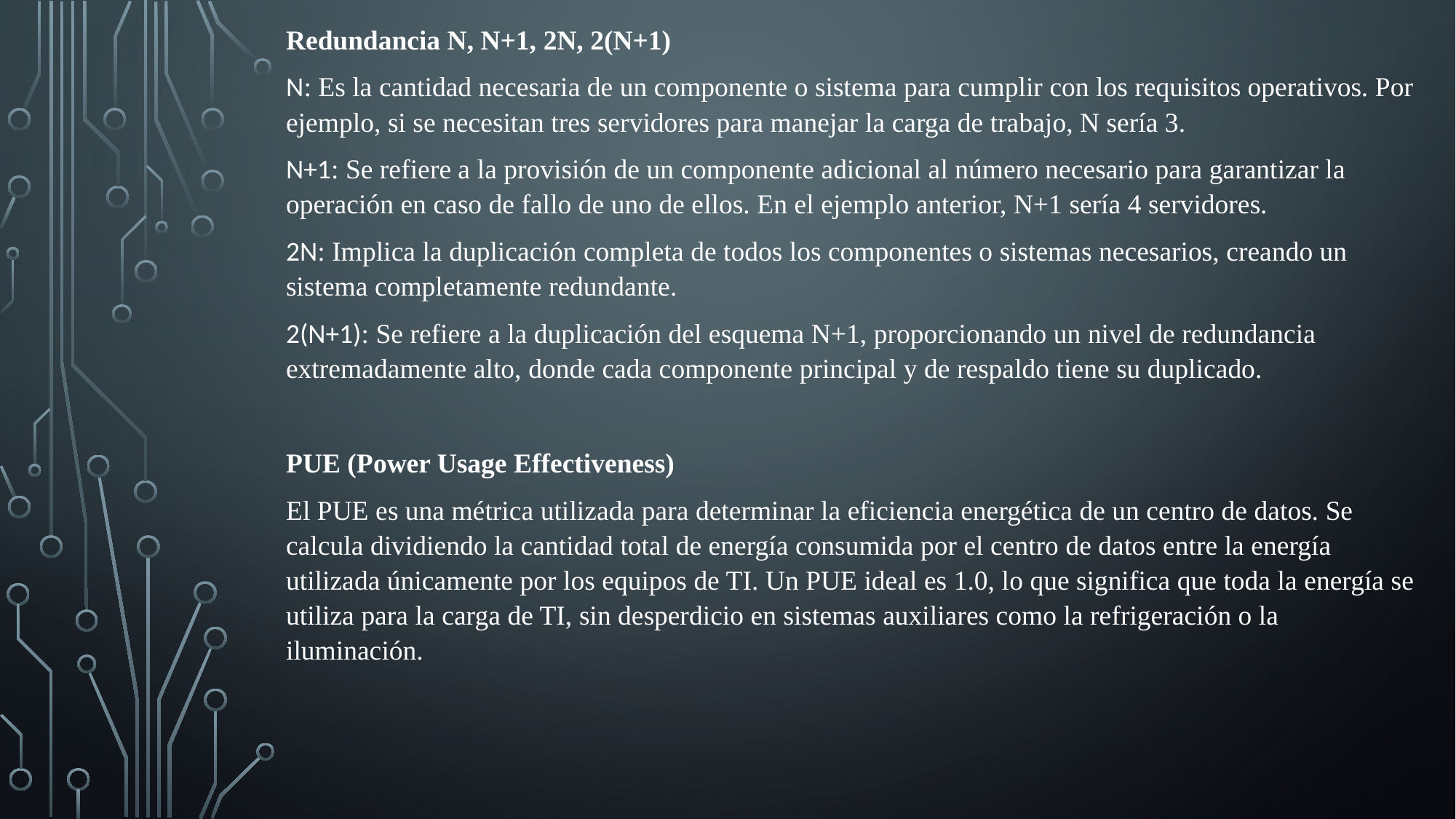

Redundancia N, N+1, 2N, 2(N+1)
N: Es la cantidad necesaria de un componente o sistema para cumplir con los requisitos operativos. Por ejemplo, si se necesitan tres servidores para manejar la carga de trabajo, N sería 3.
N+1: Se refiere a la provisión de un componente adicional al número necesario para garantizar la operación en caso de fallo de uno de ellos. En el ejemplo anterior, N+1 sería 4 servidores.
2N: Implica la duplicación completa de todos los componentes o sistemas necesarios, creando un sistema completamente redundante.
2(N+1): Se refiere a la duplicación del esquema N+1, proporcionando un nivel de redundancia extremadamente alto, donde cada componente principal y de respaldo tiene su duplicado.

PUE (Power Usage Effectiveness)
El PUE es una métrica utilizada para determinar la eficiencia energética de un centro de datos. Se calcula dividiendo la cantidad total de energía consumida por el centro de datos entre la energía utilizada únicamente por los equipos de TI. Un PUE ideal es 1.0, lo que significa que toda la energía se utiliza para la carga de TI, sin desperdicio en sistemas auxiliares como la refrigeración o la iluminación.